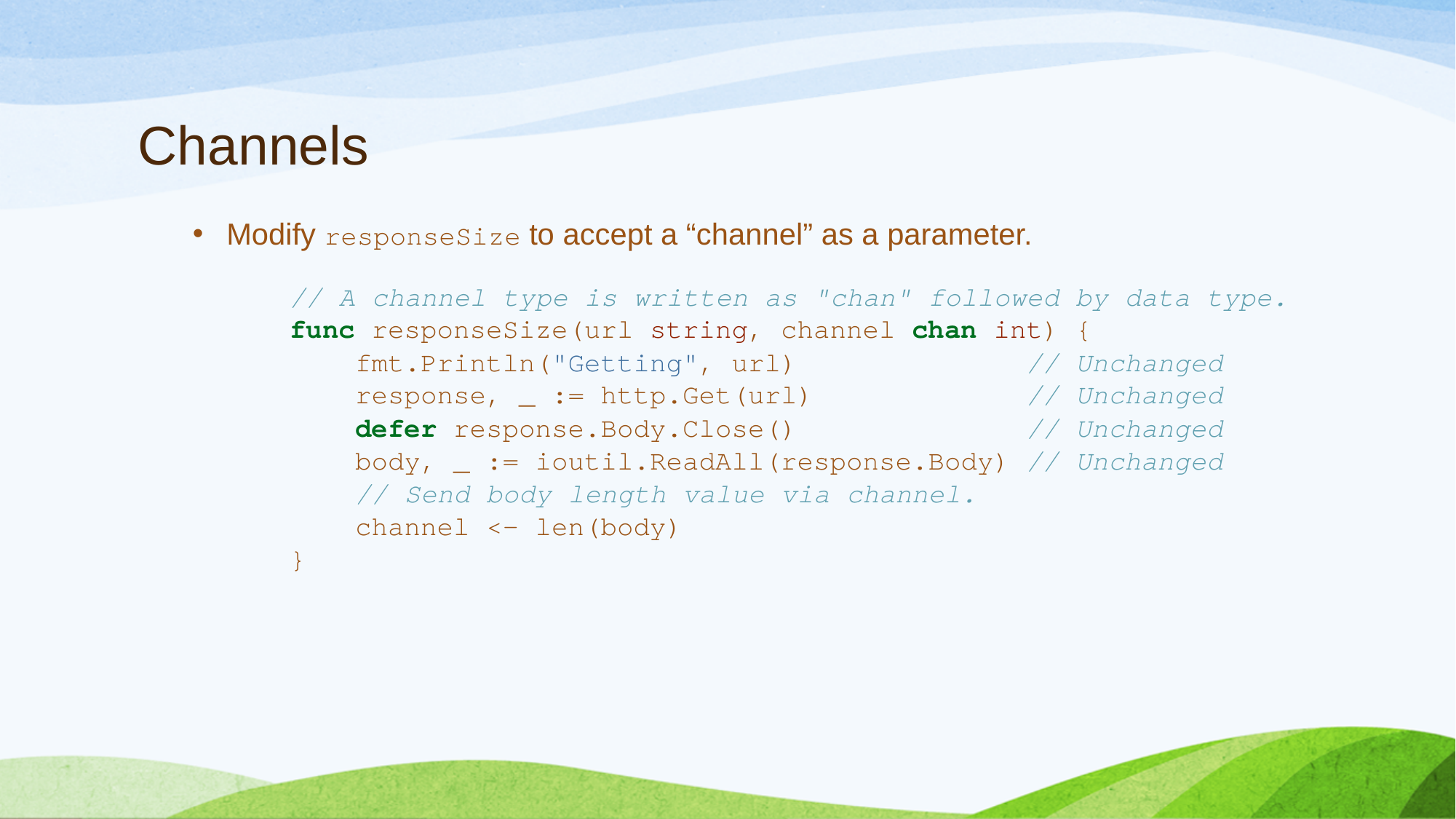

# Channels
Modify responseSize to accept a “channel” as a parameter.
// A channel type is written as "chan" followed by data type.
func responseSize(url string, channel chan int) {
    fmt.Println("Getting", url)              // Unchanged
    response, _ := http.Get(url)             // Unchanged
    defer response.Body.Close()              // Unchanged
    body, _ := ioutil.ReadAll(response.Body) // Unchanged
    // Send body length value via channel.
    channel <- len(body)
}